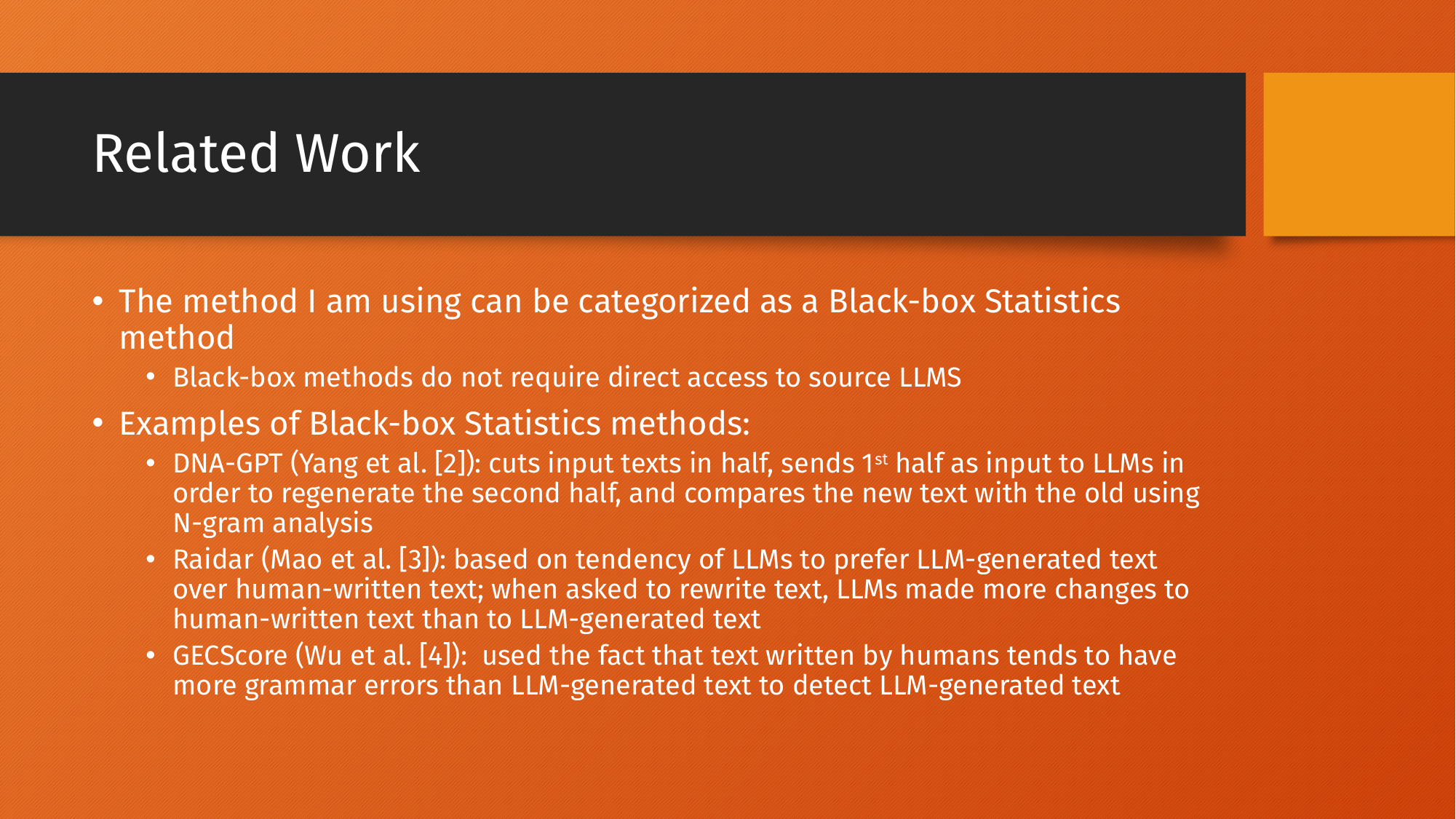

# Related Work
The method I am using can be categorized as a Black-box Statistics method
Black-box methods do not require direct access to source LLMS
Examples of Black-box Statistics methods:
DNA-GPT (Yang et al. [2]): cuts input texts in half, sends 1st half as input to LLMs in order to regenerate the second half, and compares the new text with the old using N-gram analysis
Raidar (Mao et al. [3]): based on tendency of LLMs to prefer LLM-generated text over human-written text; when asked to rewrite text, LLMs made more changes to human-written text than to LLM-generated text
GECScore (Wu et al. [4]):  used the fact that text written by humans tends to have more grammar errors than LLM-generated text to detect LLM-generated text